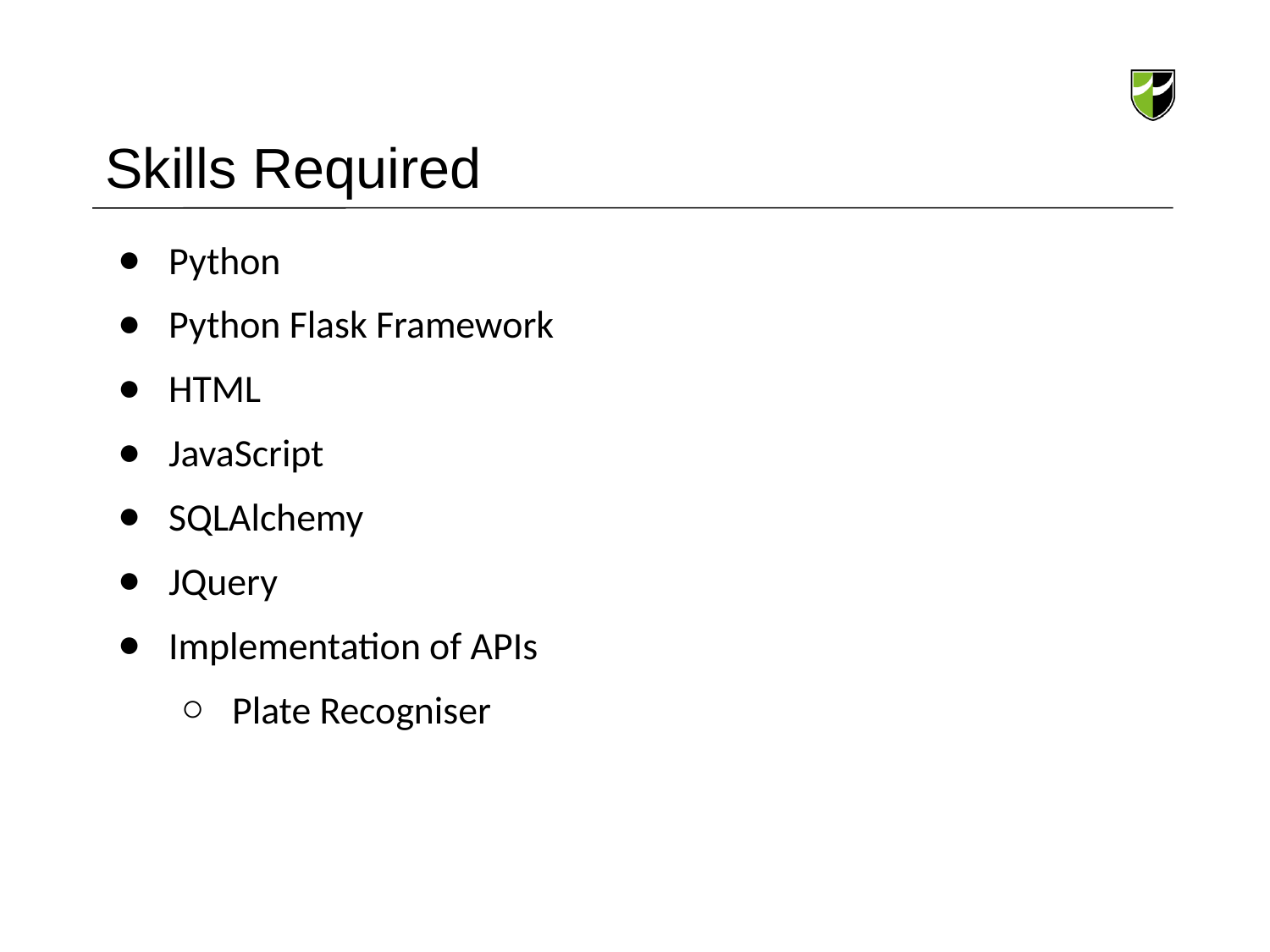

# Skills Required
Python
Python Flask Framework
HTML
JavaScript
SQLAlchemy
JQuery
Implementation of APIs
Plate Recogniser